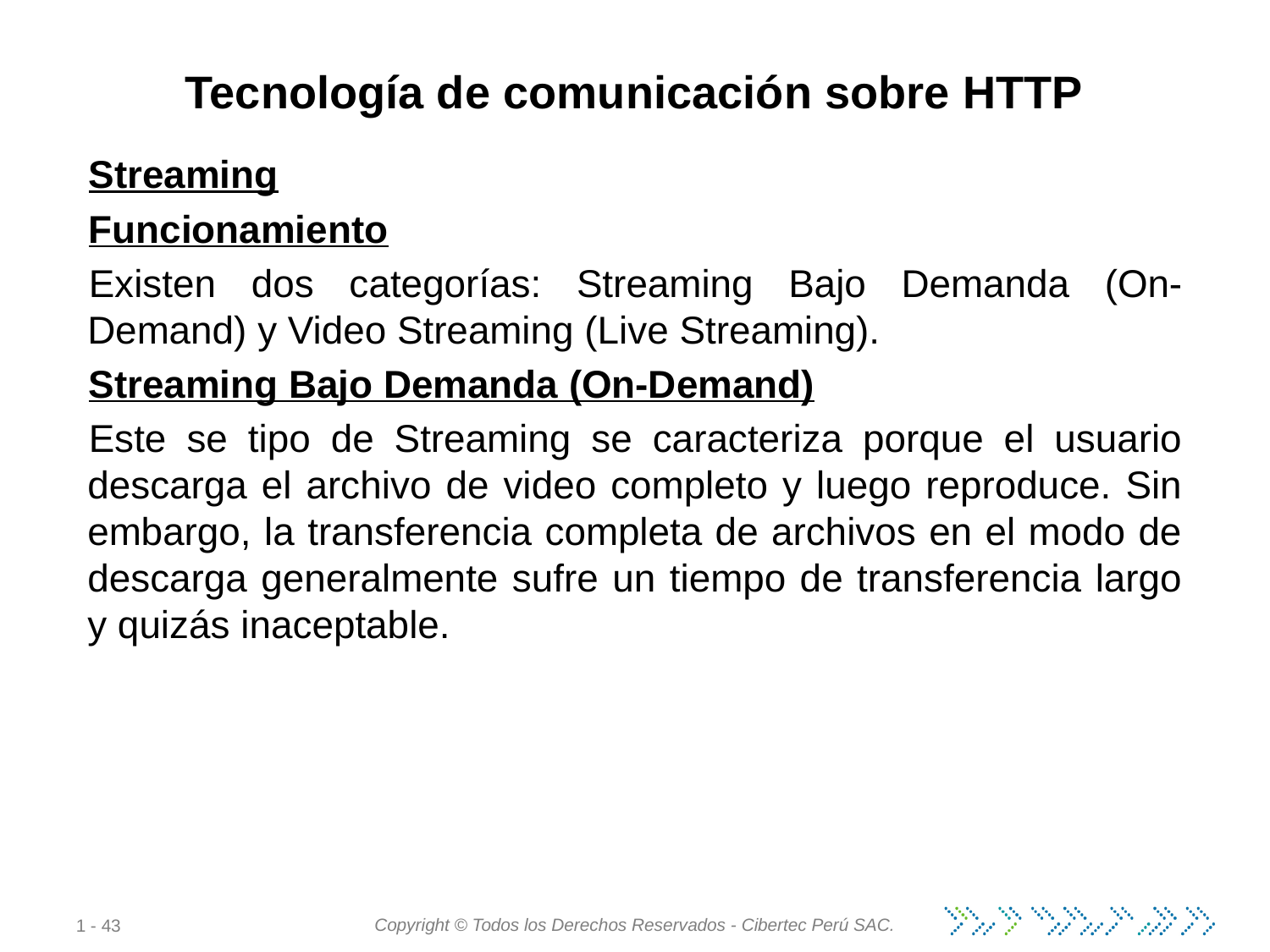

# Tecnología de comunicación sobre HTTP
Streaming
Funcionamiento
Existen dos categorías: Streaming Bajo Demanda (On-Demand) y Video Streaming (Live Streaming).
Streaming Bajo Demanda (On-Demand)
Este se tipo de Streaming se caracteriza porque el usuario descarga el archivo de video completo y luego reproduce. Sin embargo, la transferencia completa de archivos en el modo de descarga generalmente sufre un tiempo de transferencia largo y quizás inaceptable.